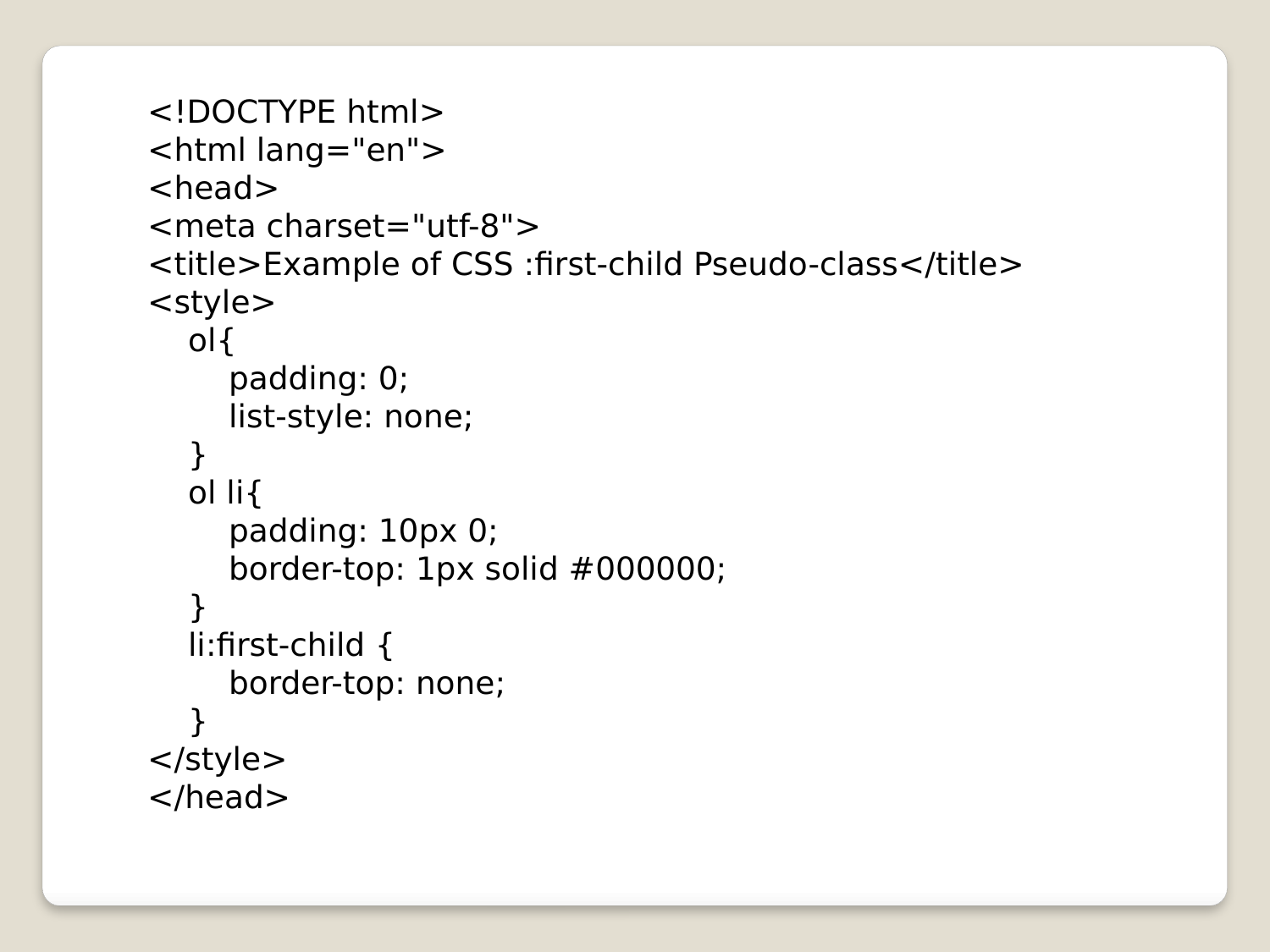

<!DOCTYPE html>
<html lang="en">
<head>
<meta charset="utf-8">
<title>Example of CSS :first-child Pseudo-class</title>
<style>
    ol{
        padding: 0;
        list-style: none;
    }
    ol li{
        padding: 10px 0;
        border-top: 1px solid #000000;
    }
    li:first-child {
        border-top: none;
    }
</style>
</head>